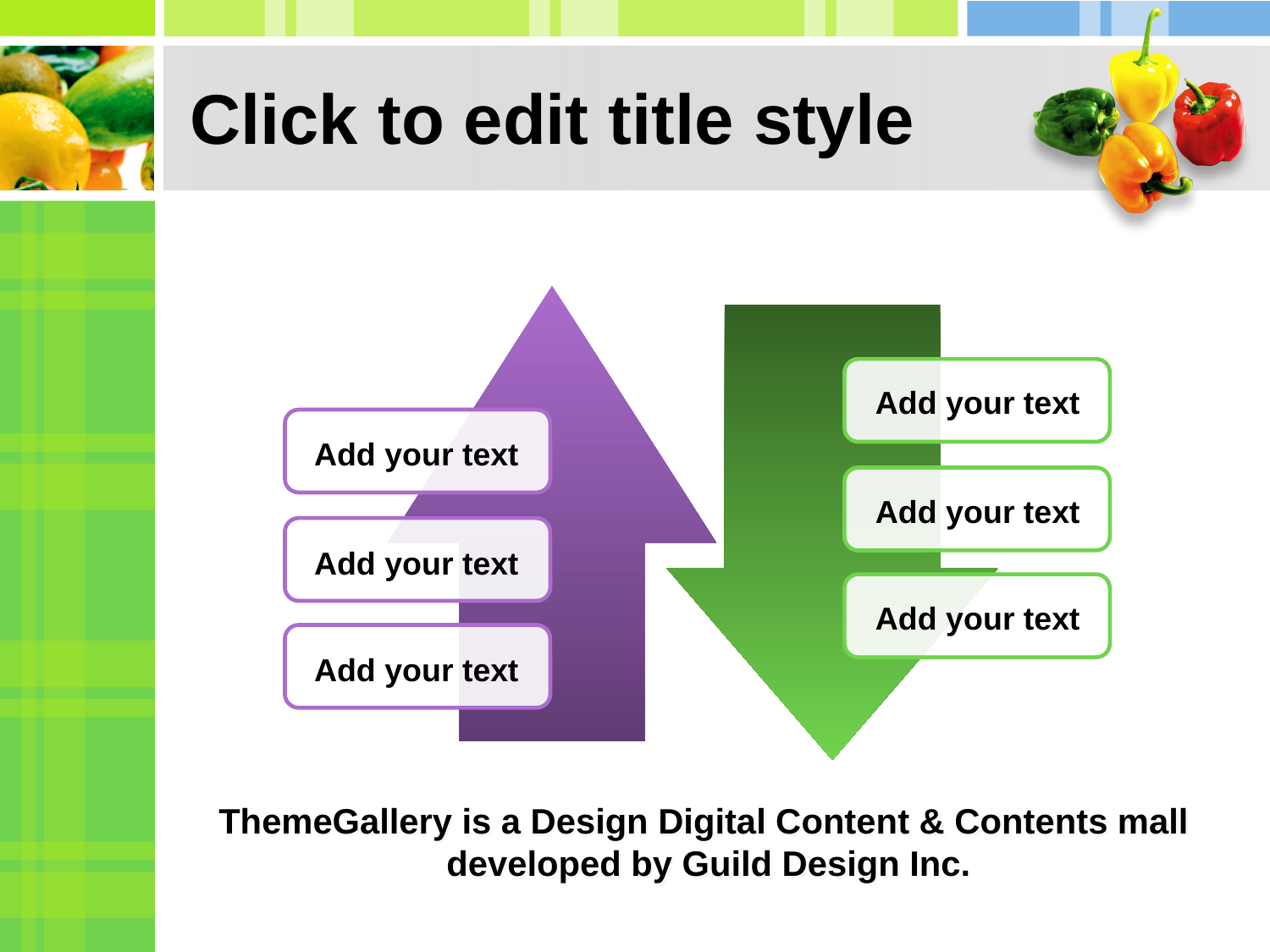

# Click to edit title style

Add your text

Add your text

Add your text

Add your text

Add your text

Add your text
ThemeGallery is a Design Digital Content & Contents mall
developed by Guild Design Inc.